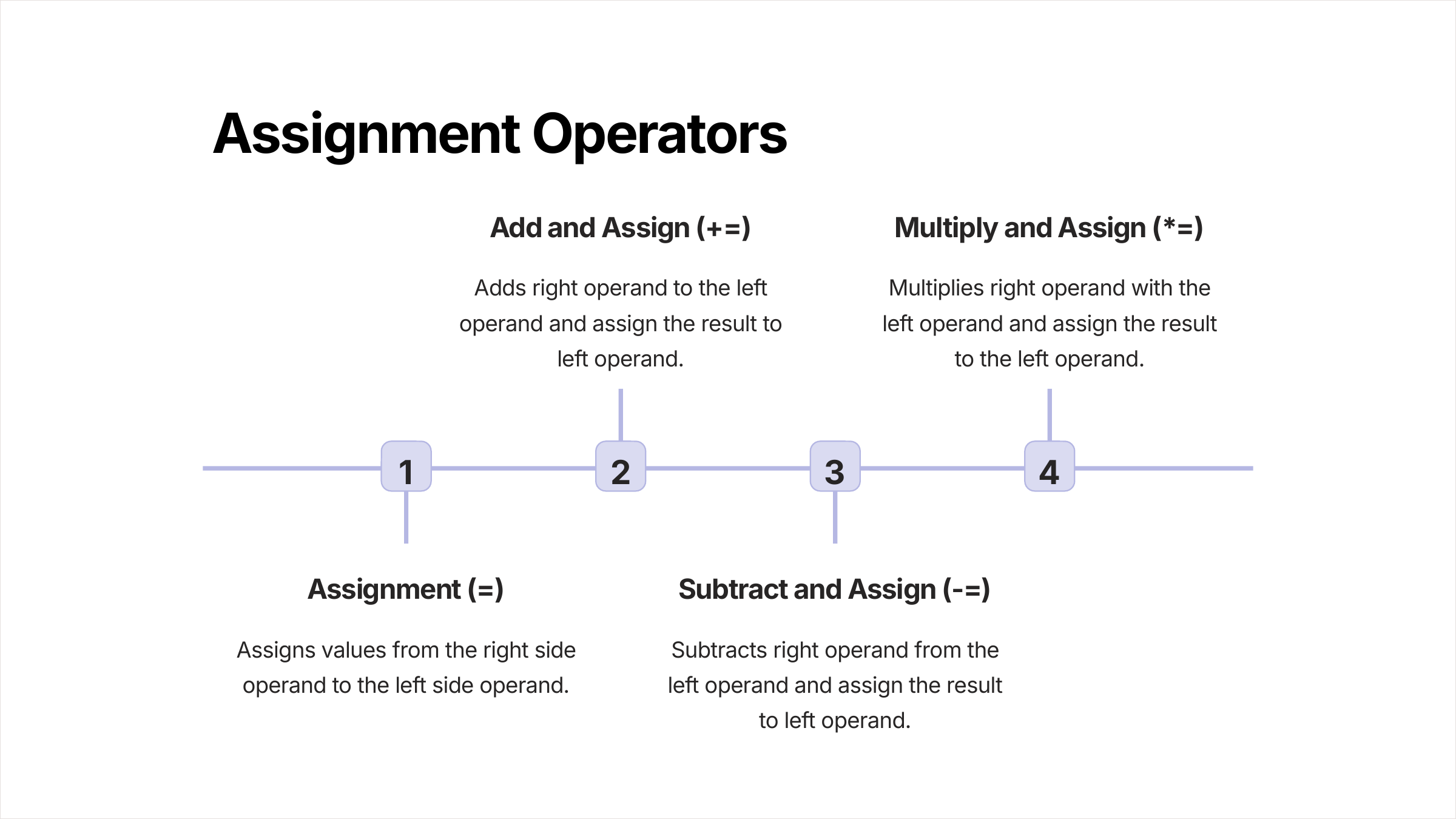

Assignment Operators
Add and Assign (+=)
Multiply and Assign (*=)
Adds right operand to the left operand and assign the result to left operand.
Multiplies right operand with the left operand and assign the result to the left operand.

1
2
3
4

Assignment (=)
Subtract and Assign (-=)
Assigns values from the right side operand to the left side operand.
Subtracts right operand from the left operand and assign the result to left operand.